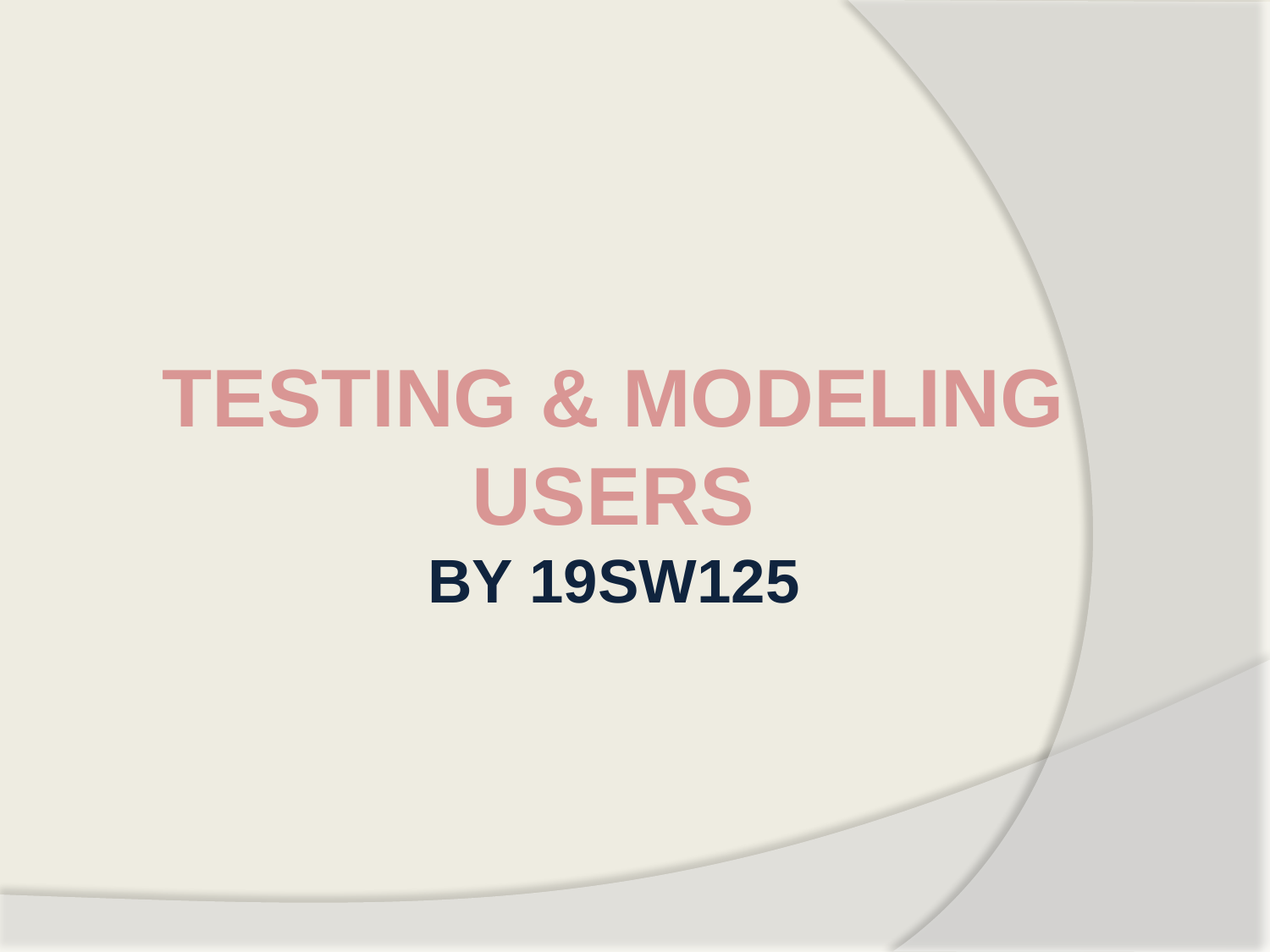

# TESTING & MODELING USERS by 19sw125